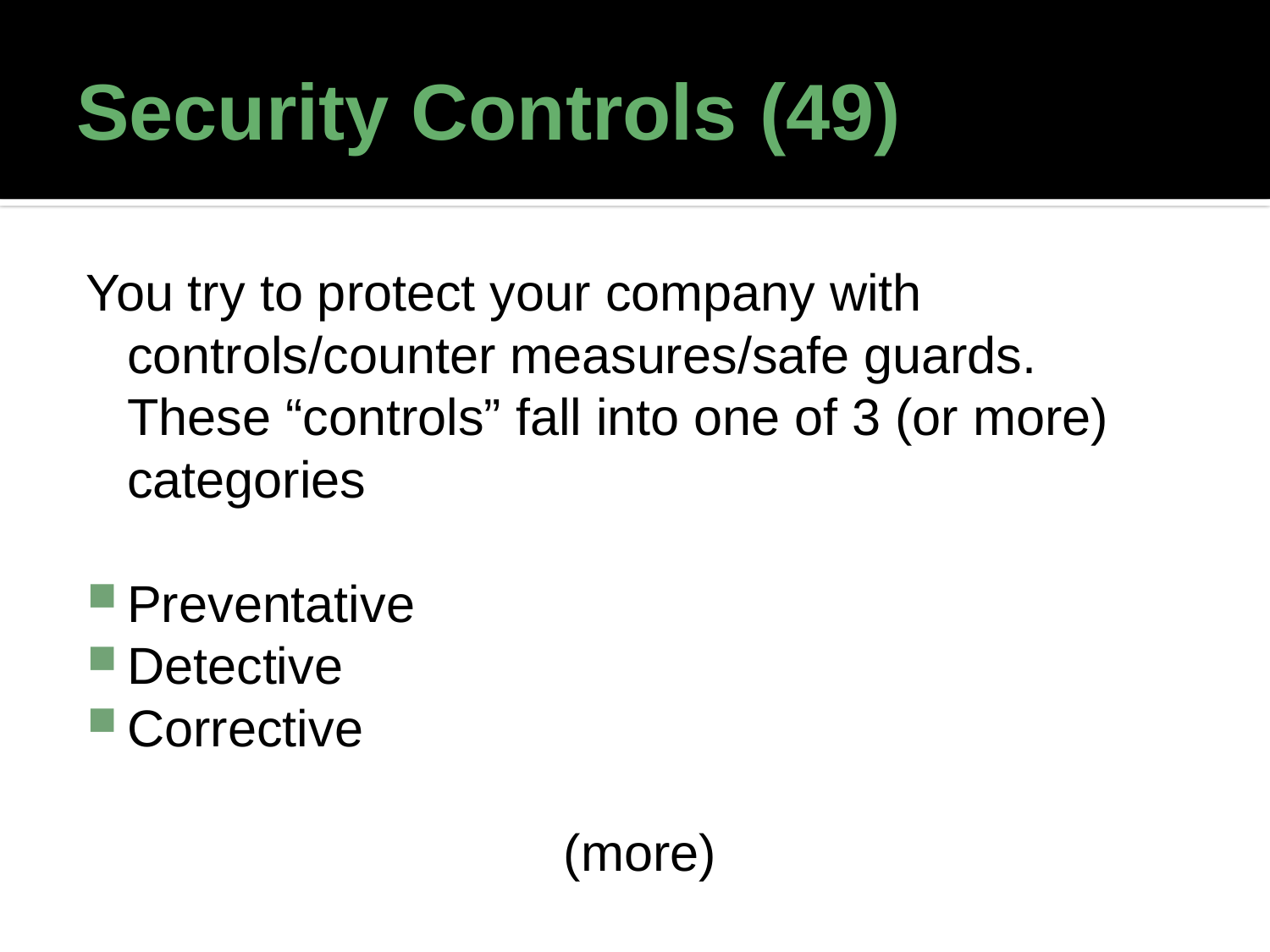

# Security Controls (49)
You try to protect your company with controls/counter measures/safe guards. These “controls” fall into one of 3 (or more) categories

Preventative
Detective
Corrective

(more)